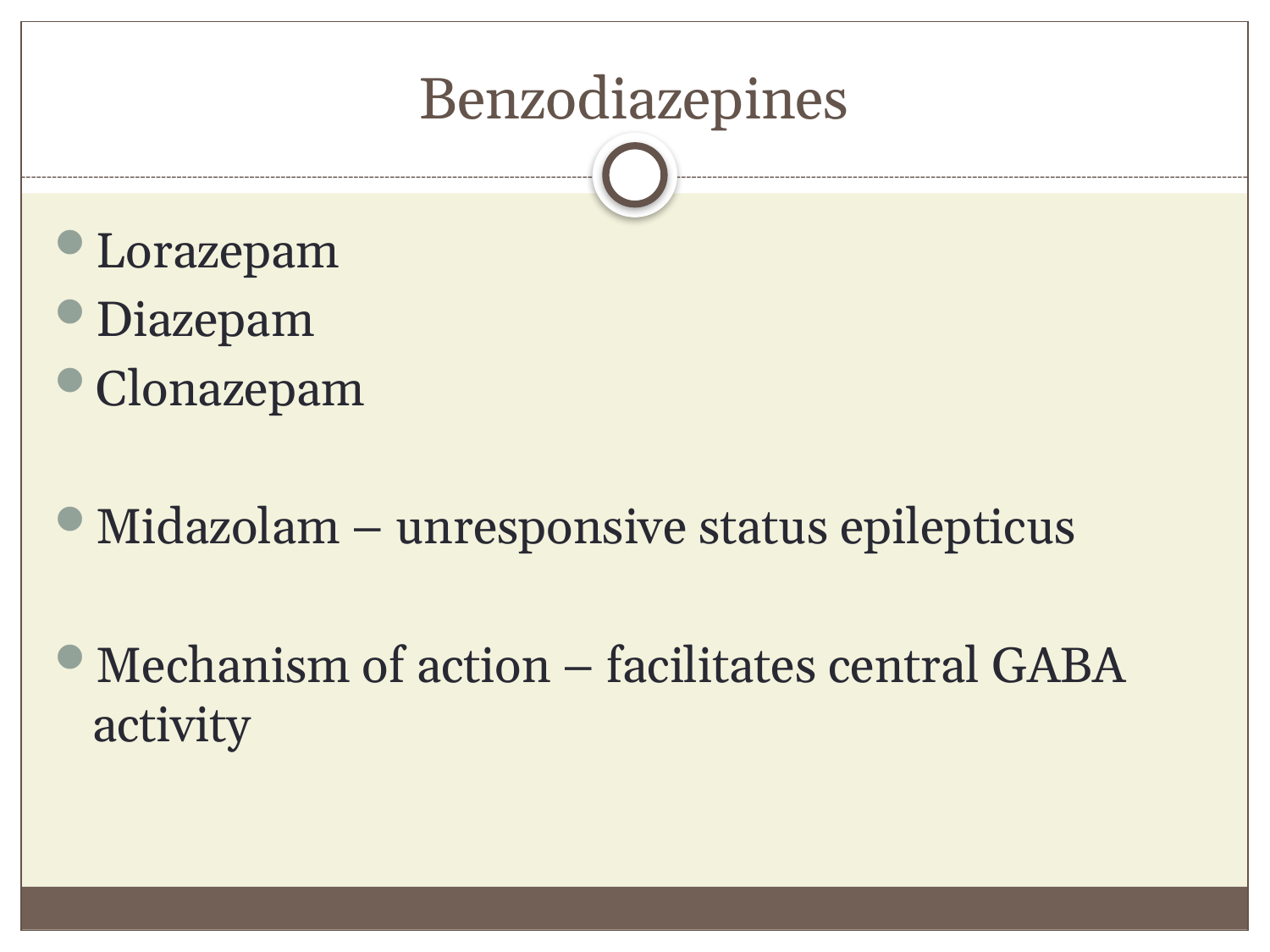

# Benzodiazepines
Lorazepam
Diazepam
Clonazepam

Midazolam – unresponsive status epilepticus

Mechanism of action – facilitates central GABA activity